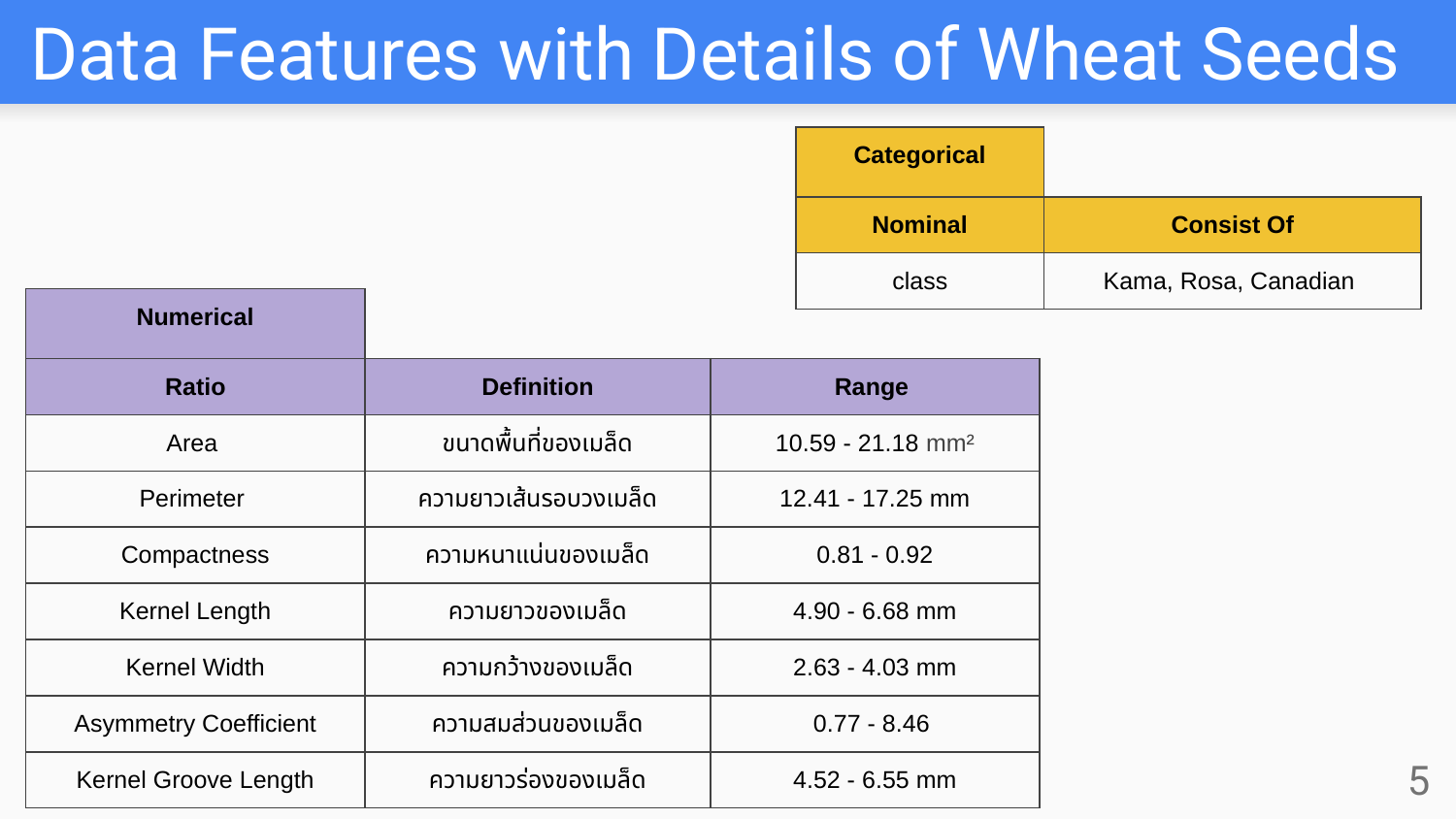

# Data Features with Details of Wheat Seeds
| Categorical |  |
| --- | --- |
| Nominal | Consist Of |
| class | Kama, Rosa, Canadian |
| Numerical |  |  |
| --- | --- | --- |
| Ratio | Definition | Range |
| Area | ขนาดพื้นที่ของเมล็ด | 10.59 - 21.18 mm² |
| Perimeter | ความยาวเส้นรอบวงเมล็ด | 12.41 - 17.25 mm |
| Compactness | ความหนาแน่นของเมล็ด | 0.81 - 0.92 |
| Kernel Length | ความยาวของเมล็ด | 4.90 - 6.68 mm |
| Kernel Width | ความกว้างของเมล็ด | 2.63 - 4.03 mm |
| Asymmetry Coefficient | ความสมส่วนของเมล็ด | 0.77 - 8.46 |
| Kernel Groove Length | ความยาวร่องของเมล็ด | 4.52 - 6.55 mm |
5